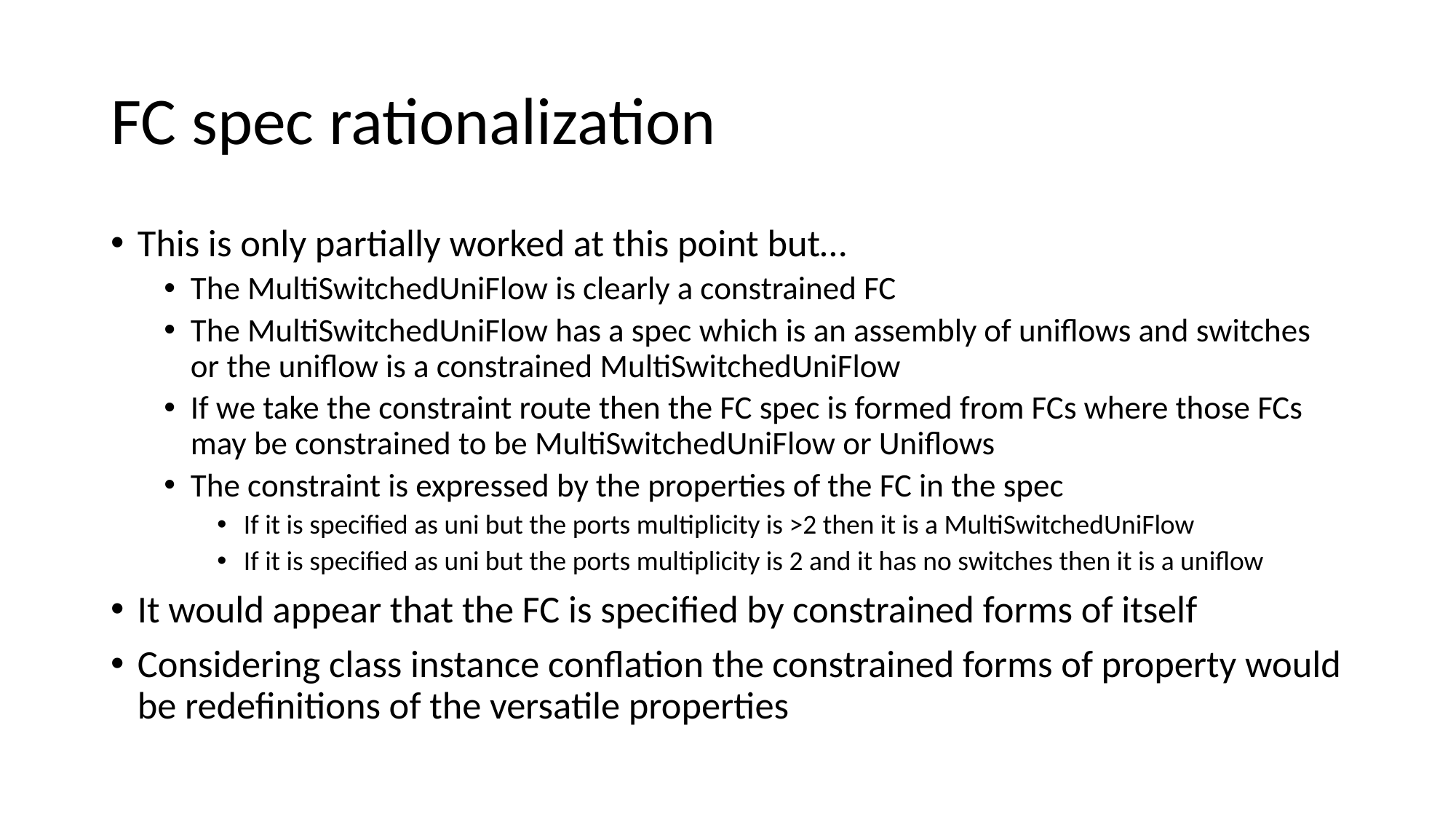

# FC spec rationalization
This is only partially worked at this point but…
The MultiSwitchedUniFlow is clearly a constrained FC
The MultiSwitchedUniFlow has a spec which is an assembly of uniflows and switches or the uniflow is a constrained MultiSwitchedUniFlow
If we take the constraint route then the FC spec is formed from FCs where those FCs may be constrained to be MultiSwitchedUniFlow or Uniflows
The constraint is expressed by the properties of the FC in the spec
If it is specified as uni but the ports multiplicity is >2 then it is a MultiSwitchedUniFlow
If it is specified as uni but the ports multiplicity is 2 and it has no switches then it is a uniflow
It would appear that the FC is specified by constrained forms of itself
Considering class instance conflation the constrained forms of property would be redefinitions of the versatile properties